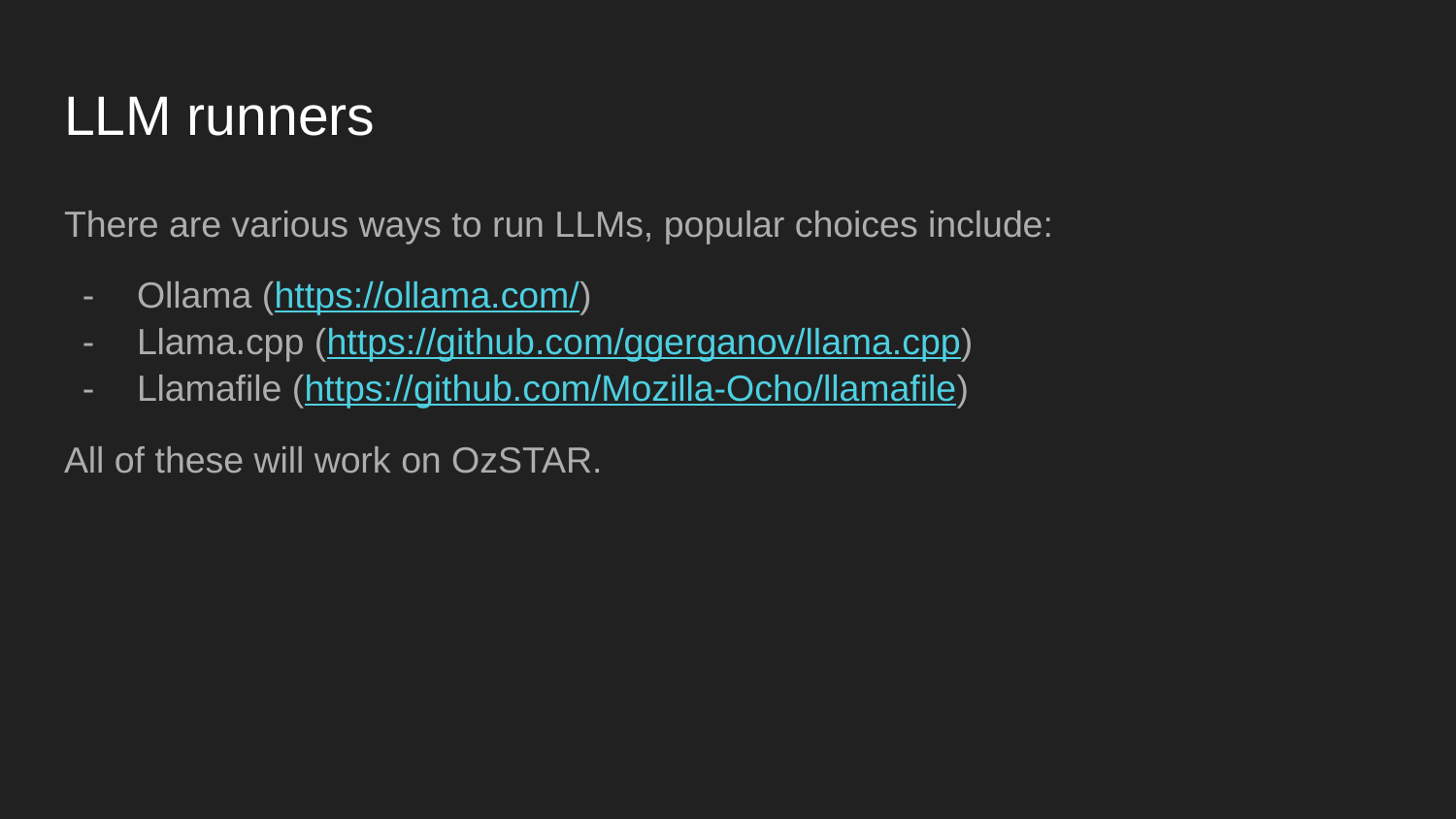

# LLM runners
There are various ways to run LLMs, popular choices include:
Ollama (https://ollama.com/)
Llama.cpp (https://github.com/ggerganov/llama.cpp)
Llamafile (https://github.com/Mozilla-Ocho/llamafile)
All of these will work on OzSTAR.